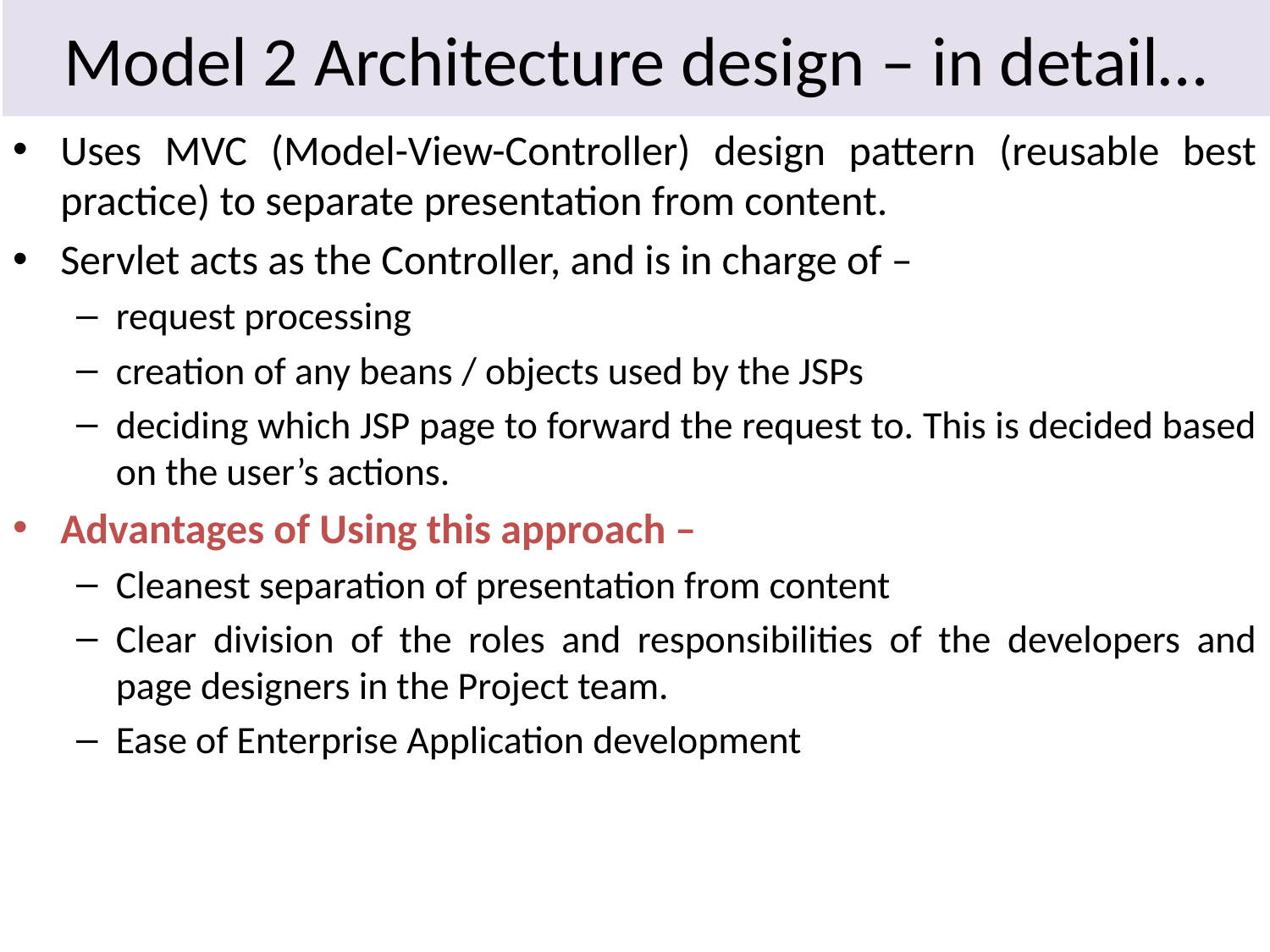

# Model 2 Architecture design – in detail…
Uses MVC (Model-View-Controller) design pattern (reusable best practice) to separate presentation from content.
Servlet acts as the Controller, and is in charge of –
request processing
creation of any beans / objects used by the JSPs
deciding which JSP page to forward the request to. This is decided based on the user’s actions.
Advantages of Using this approach –
Cleanest separation of presentation from content
Clear division of the roles and responsibilities of the developers and page designers in the Project team.
Ease of Enterprise Application development

27